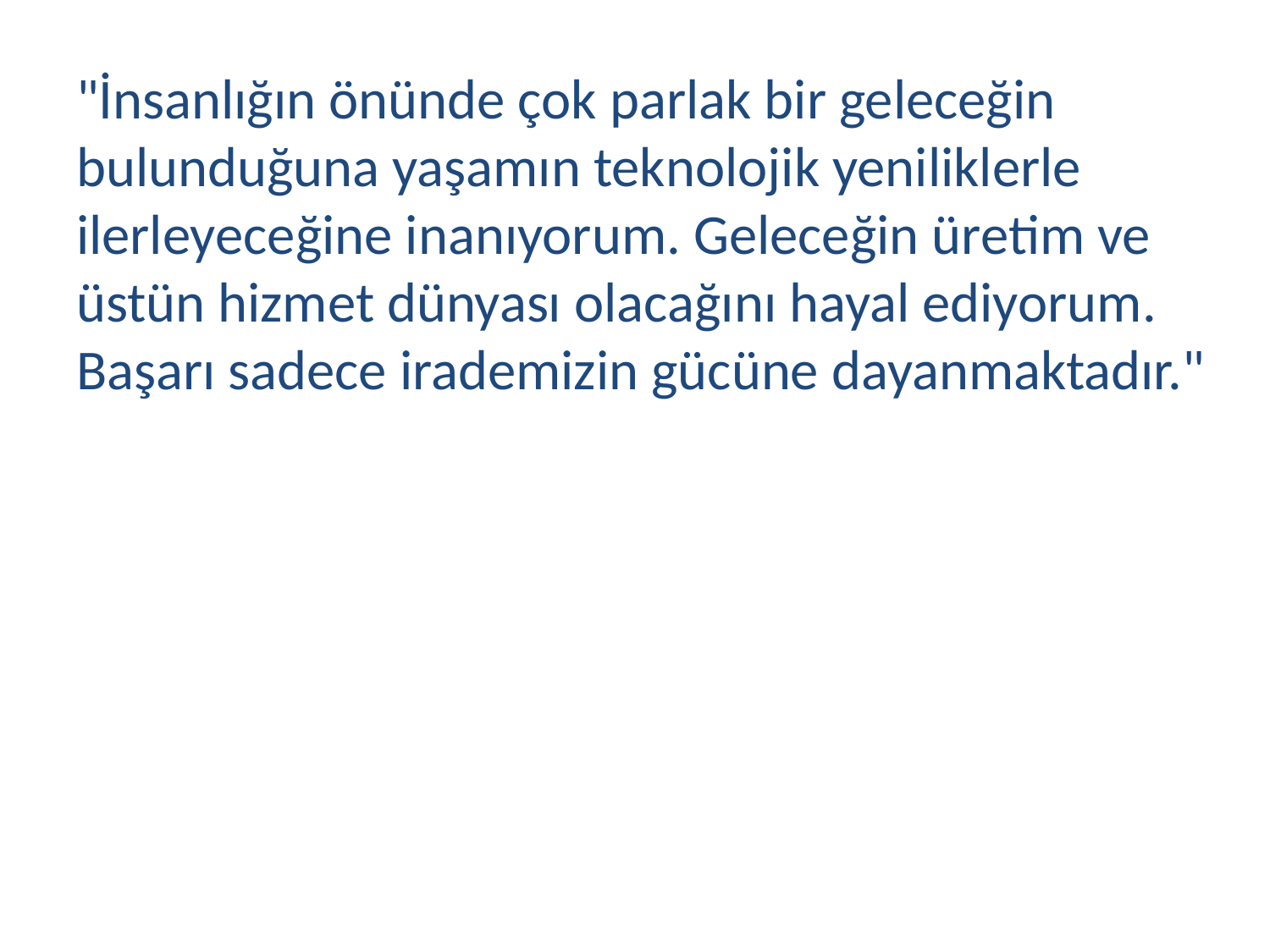

"İnsanlığın önünde çok parlak bir geleceğin bulunduğuna yaşamın teknolojik yeniliklerle ilerleyeceğine inanıyorum. Geleceğin üretim ve üstün hizmet dünyası olacağını hayal ediyorum. Başarı sadece irademizin gücüne dayanmaktadır."